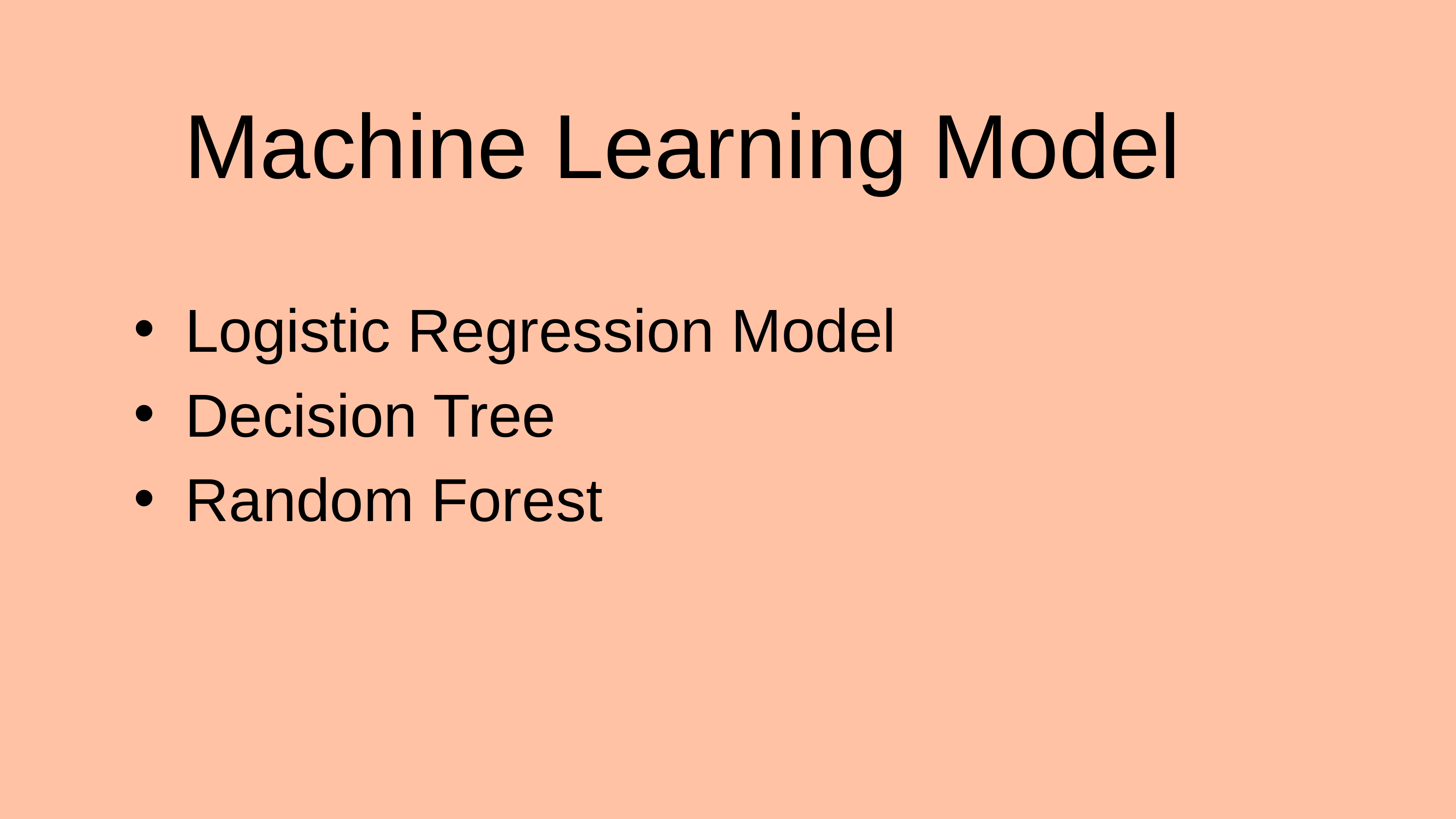

Machine Learning Model
Logistic Regression Model
Decision Tree
Random Forest